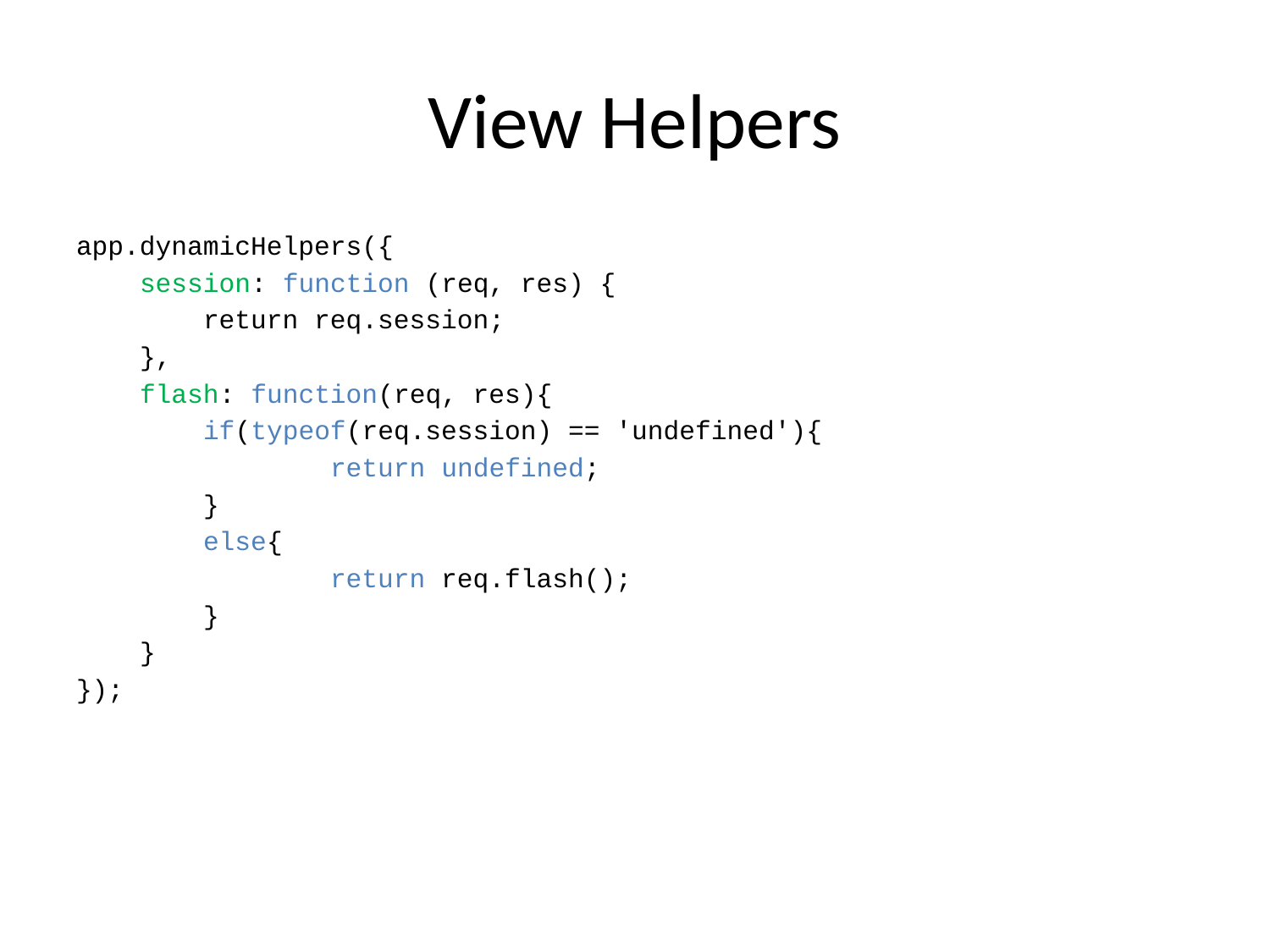

# View Helpers
app.dynamicHelpers({
    session: function (req, res) {
        return req.session;
    },
    flash: function(req, res){
    	if(typeof(req.session) == 'undefined'){
    		return undefined;
    	}
    	else{
    		return req.flash();
    	}
    }
});